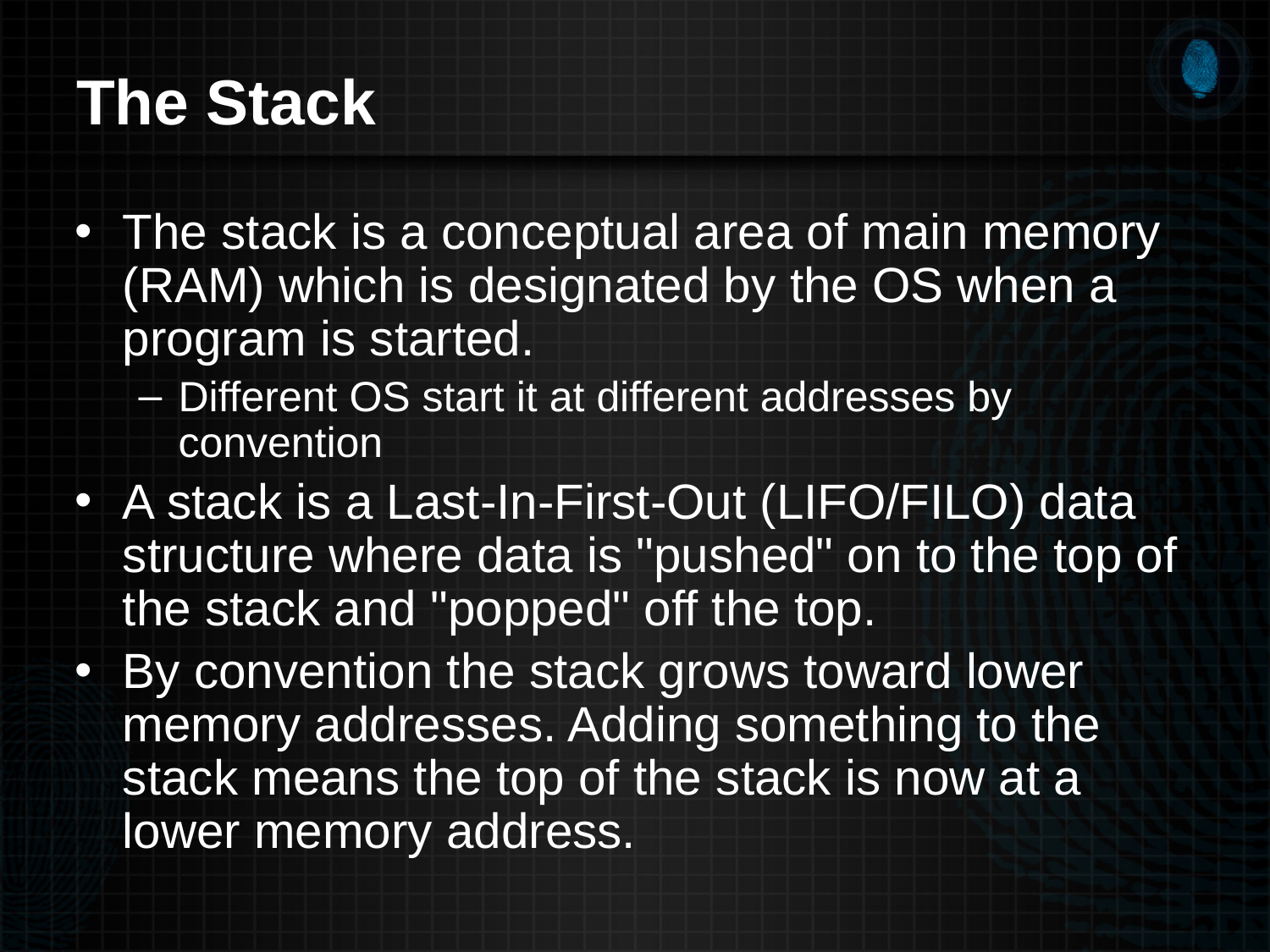

# The Stack
The stack is a conceptual area of main memory (RAM) which is designated by the OS when a program is started.
Different OS start it at different addresses by convention
A stack is a Last-In-First-Out (LIFO/FILO) data structure where data is "pushed" on to the top of the stack and "popped" off the top.
By convention the stack grows toward lower memory addresses. Adding something to the stack means the top of the stack is now at a lower memory address.